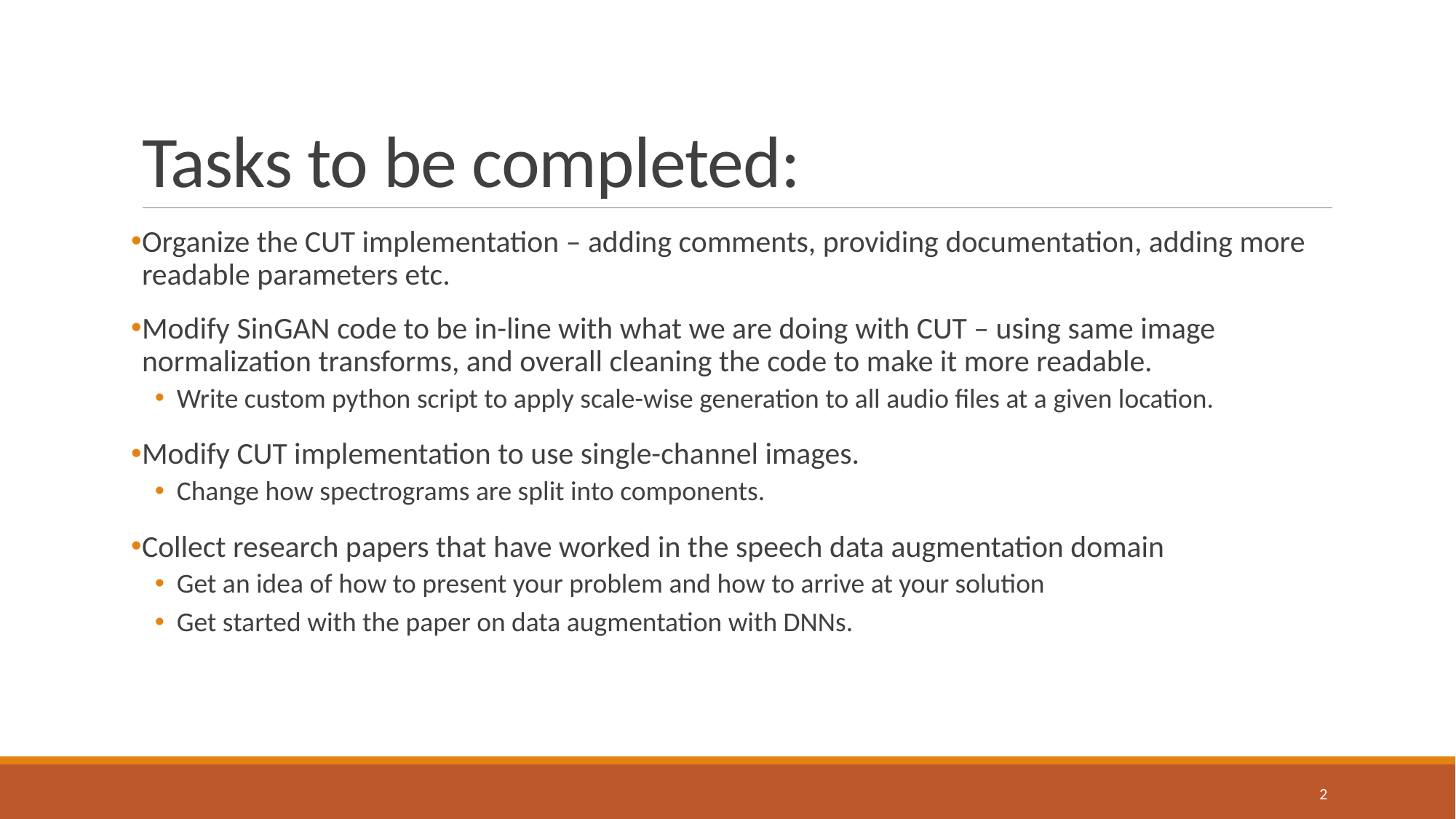

# Tasks to be completed:
Organize the CUT implementation – adding comments, providing documentation, adding more readable parameters etc.
Modify SinGAN code to be in-line with what we are doing with CUT – using same image normalization transforms, and overall cleaning the code to make it more readable.
Write custom python script to apply scale-wise generation to all audio files at a given location.
Modify CUT implementation to use single-channel images.
Change how spectrograms are split into components.
Collect research papers that have worked in the speech data augmentation domain
Get an idea of how to present your problem and how to arrive at your solution
Get started with the paper on data augmentation with DNNs.
2